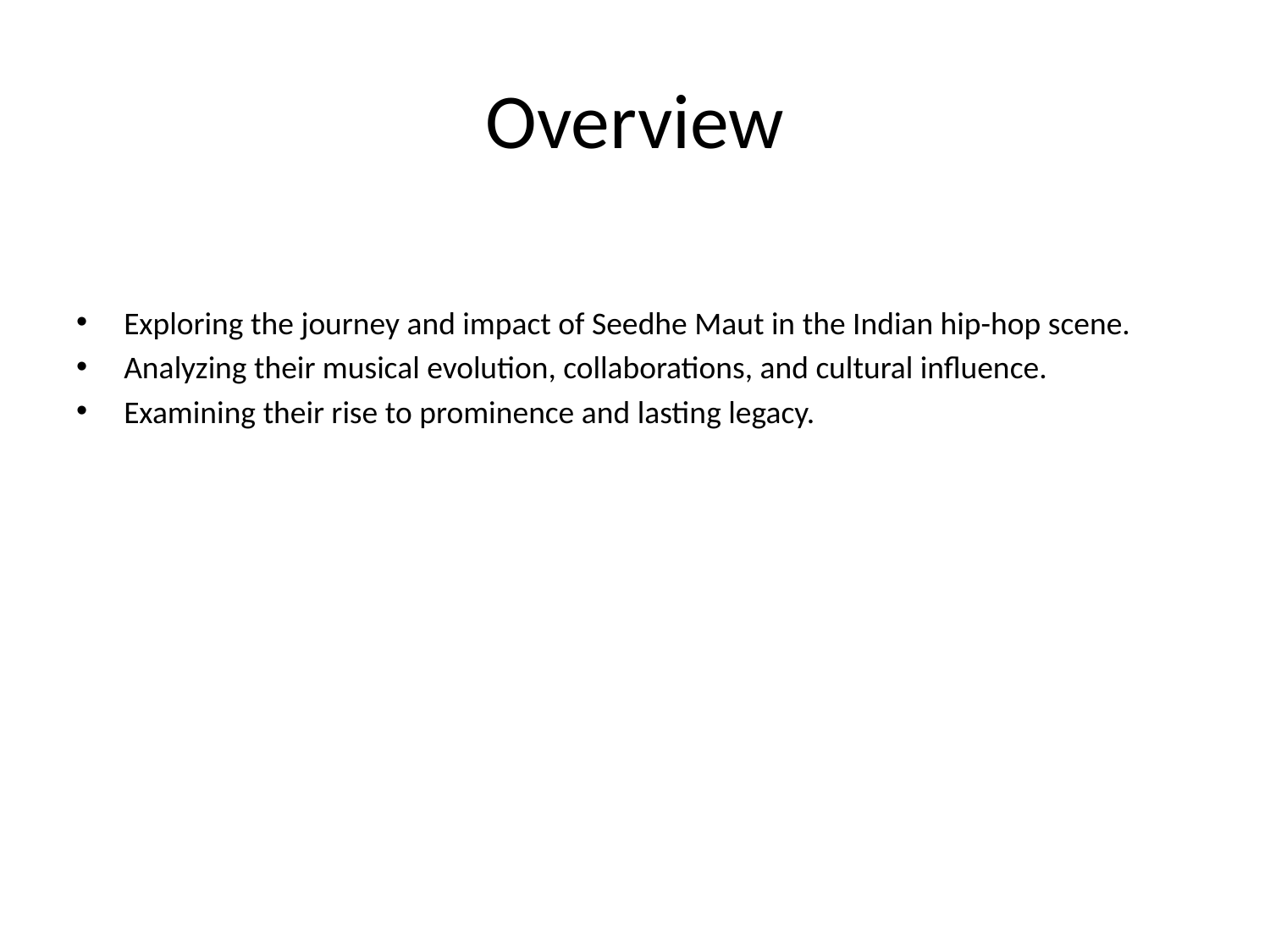

# Overview

Exploring the journey and impact of Seedhe Maut in the Indian hip-hop scene.
Analyzing their musical evolution, collaborations, and cultural influence.
Examining their rise to prominence and lasting legacy.